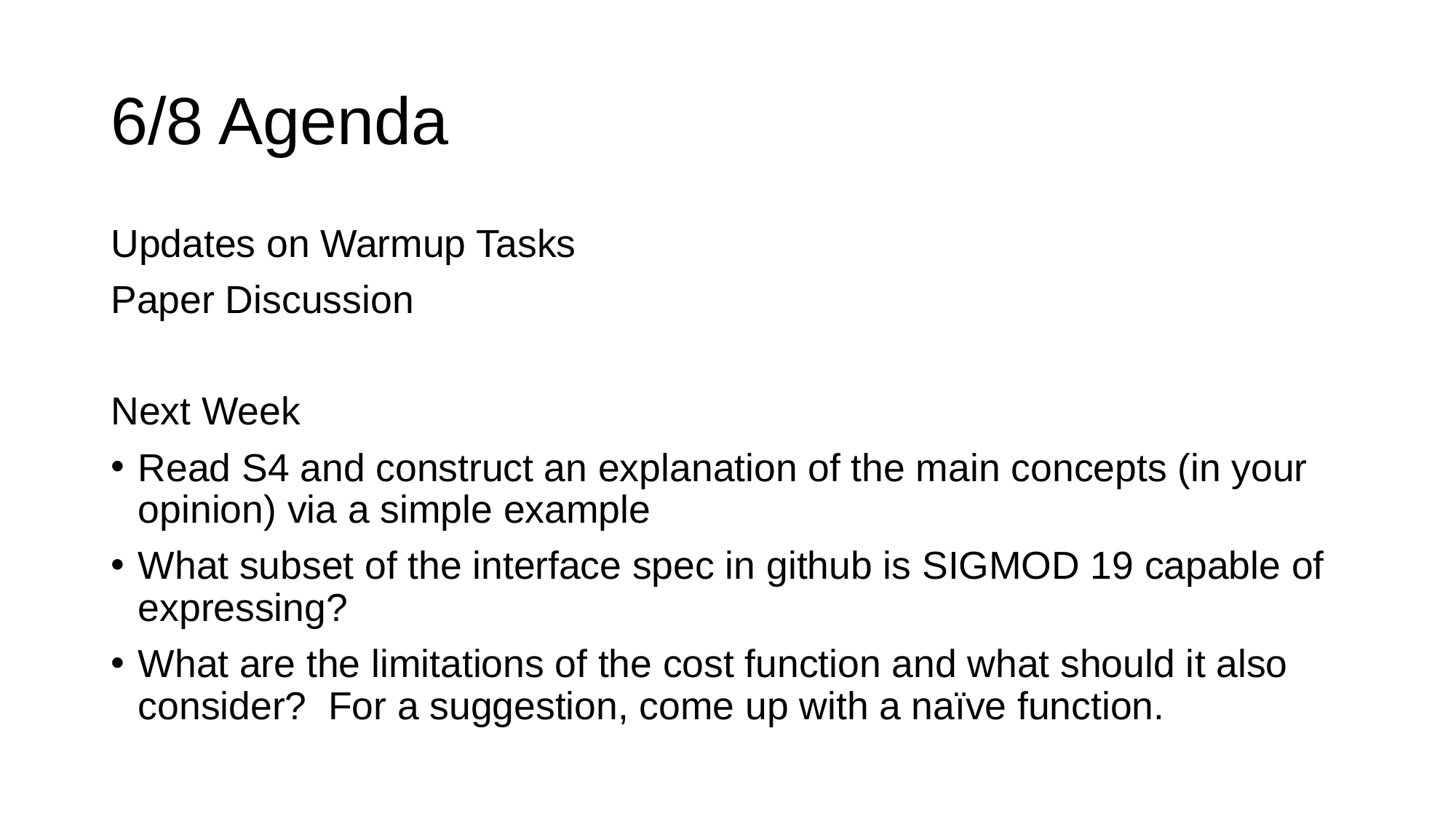

# 6/8 Agenda
Updates on Warmup Tasks
Paper Discussion

Next Week
Read S4 and construct an explanation of the main concepts (in your opinion) via a simple example
What subset of the interface spec in github is SIGMOD 19 capable of expressing?
What are the limitations of the cost function and what should it also consider?  For a suggestion, come up with a naïve function.